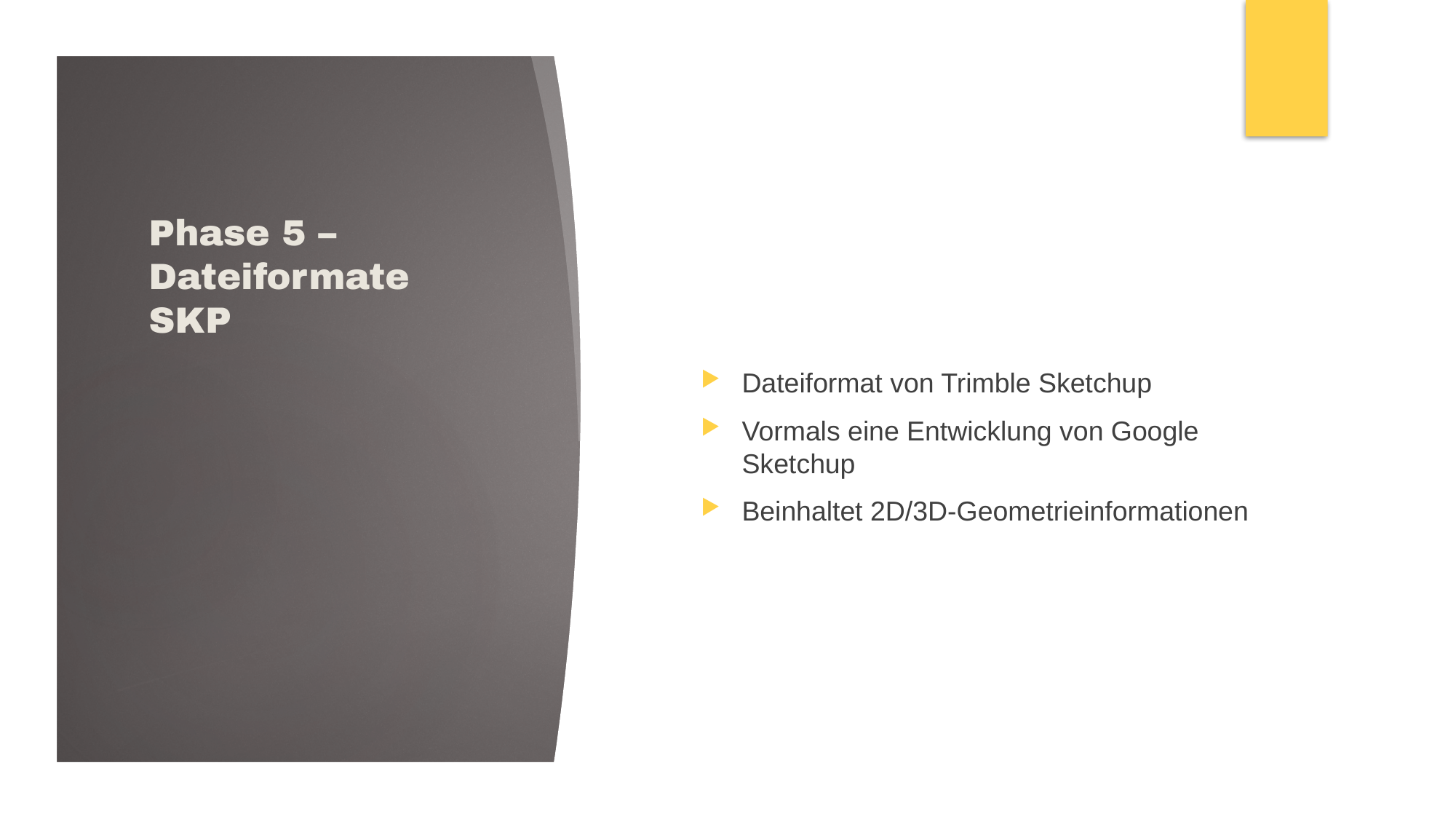

# Phase 5 – Dateiformate SKP
Dateiformat von Trimble Sketchup
Vormals eine Entwicklung von Google Sketchup
Beinhaltet 2D/3D-Geometrieinformationen